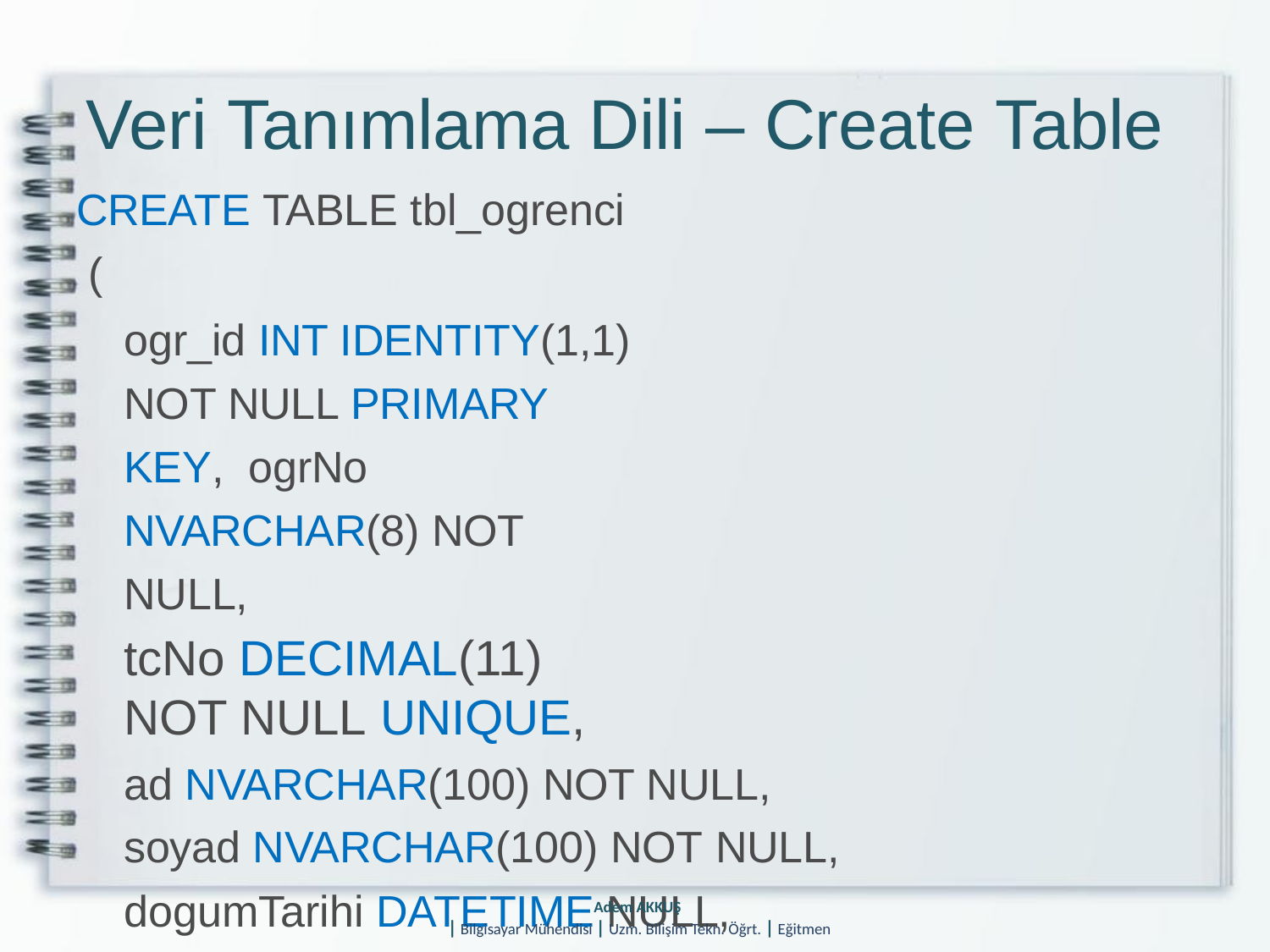

# Veri Tanımlama Dili – Create Table
CREATE TABLE tbl_ogrenci  (
ogr_id INT IDENTITY(1,1) NOT NULL PRIMARY KEY,  ogrNo NVARCHAR(8) NOT NULL,
tcNo DECIMAL(11) NOT NULL UNIQUE,
ad NVARCHAR(100) NOT NULL,  soyad NVARCHAR(100) NOT NULL,
dogumTarihi DATETIME NULL,  dogumYeri NVARCHAR(50)
)
Adem AKKUŞ
| Bilgisayar Mühendisi | Uzm. Bilişim Tekn. Öğrt. | Eğitmen